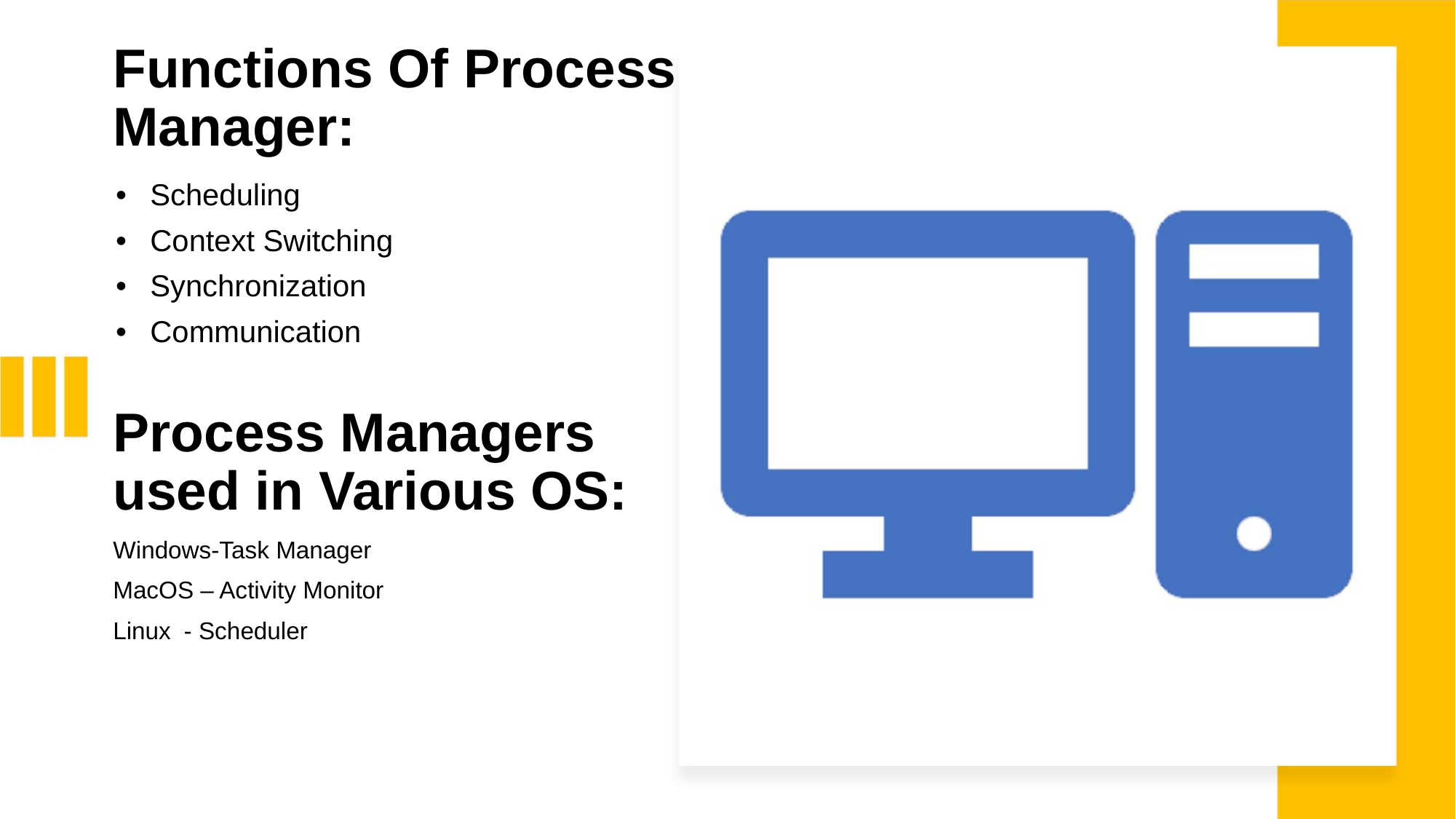

Functions Of Process
Manager:
• Scheduling
• Context Switching
• Synchronization
• Communication
Process Managers
used in Various OS:
Windows-Task Manager
MacOS – Activity Monitor
Linux - Scheduler